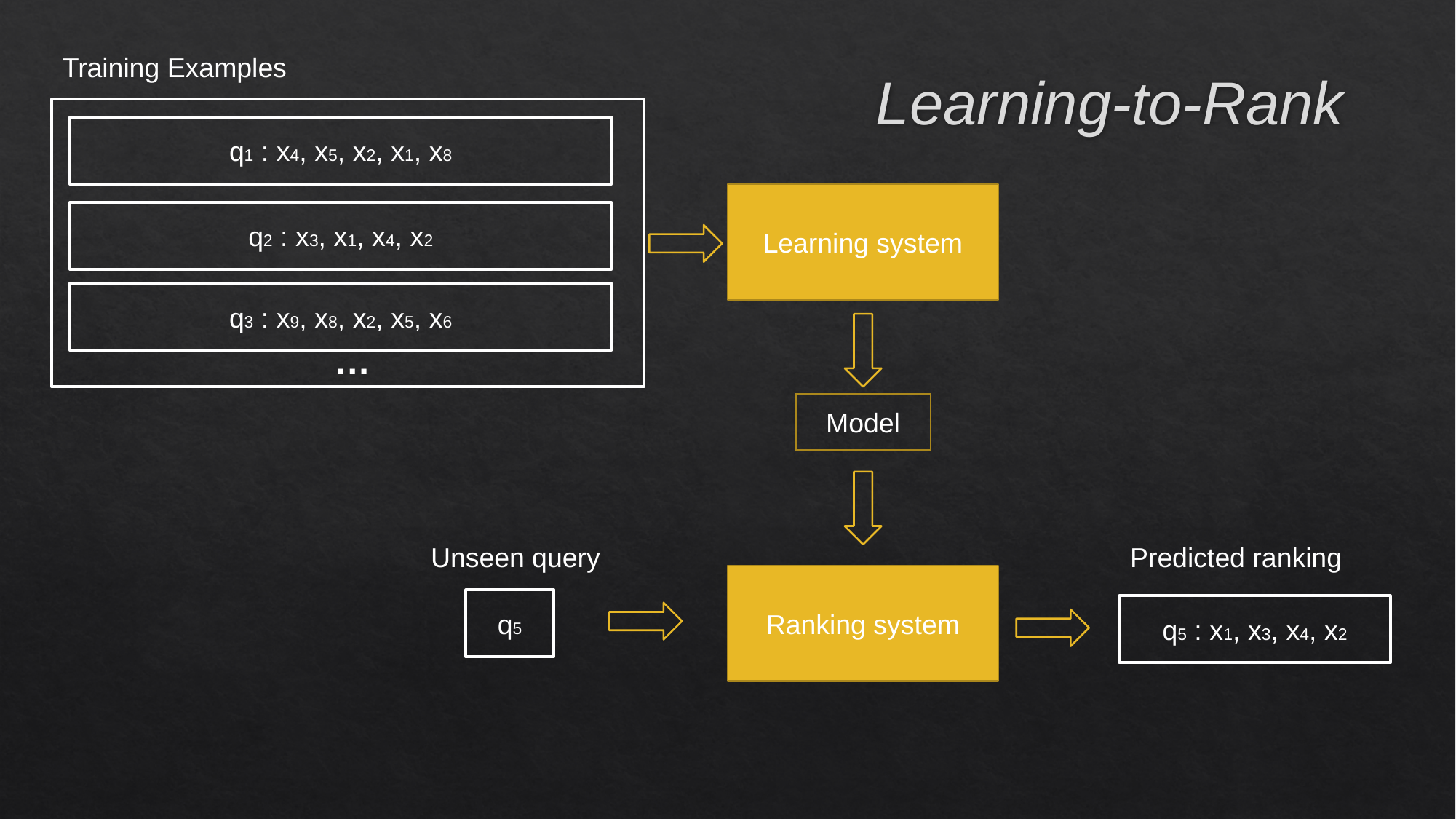

# Learning-to-Rank
Training Examples

q1 : x4, x5, x2, x1, x8
Learning system
q2 : x3, x1, x4, x2

q3 : x9, x8, x2, x5, x6

…
Model

Unseen query
Predicted ranking
Ranking system
q5
q5 : x1, x3, x4, x2